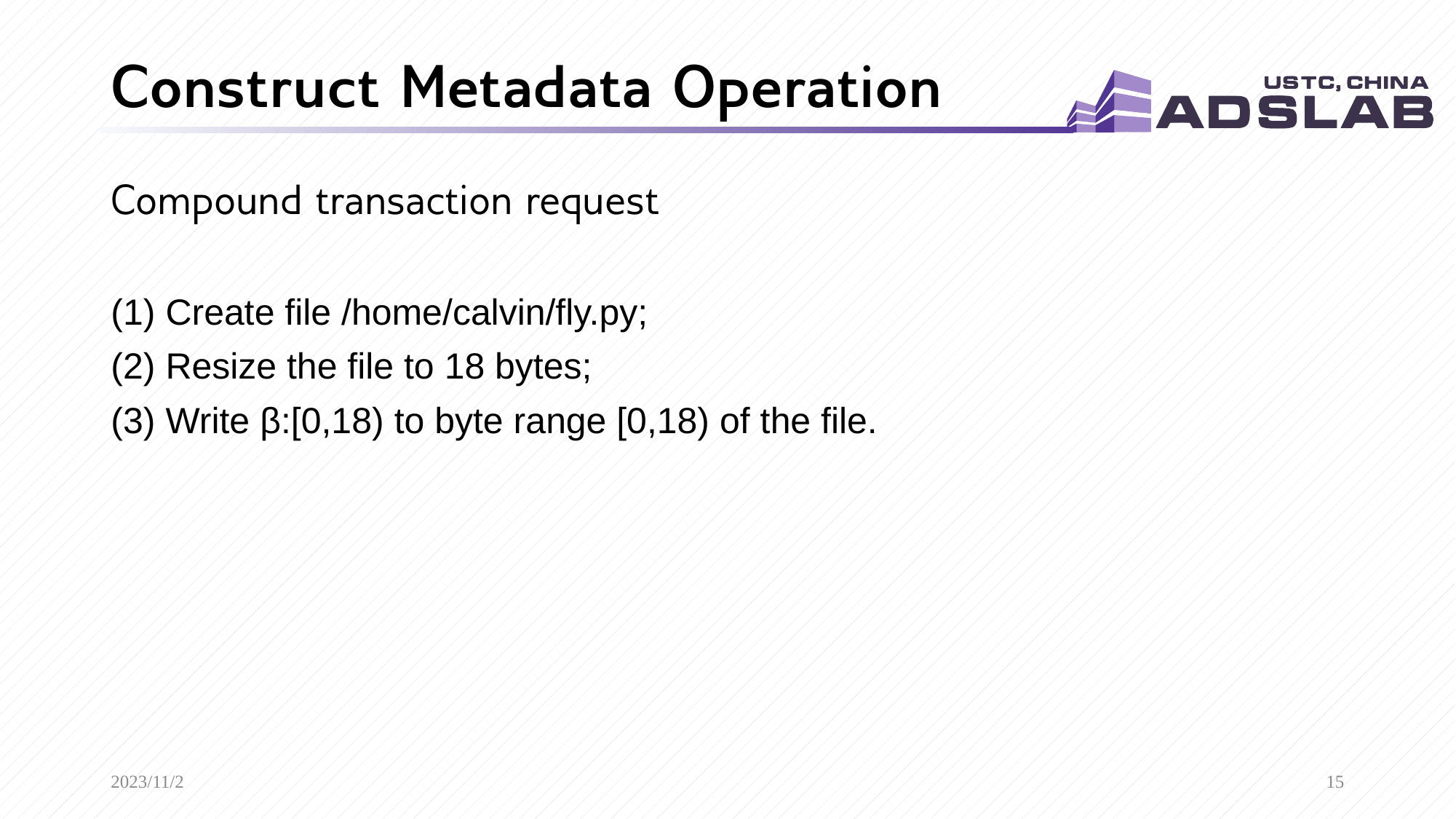

# Construct Metadata Operation
Compound transaction request

(1) Create file /home/calvin/fly.py;
(2) Resize the file to 18 bytes;
(3) Write β:[0,18) to byte range [0,18) of the file.
2023/11/2